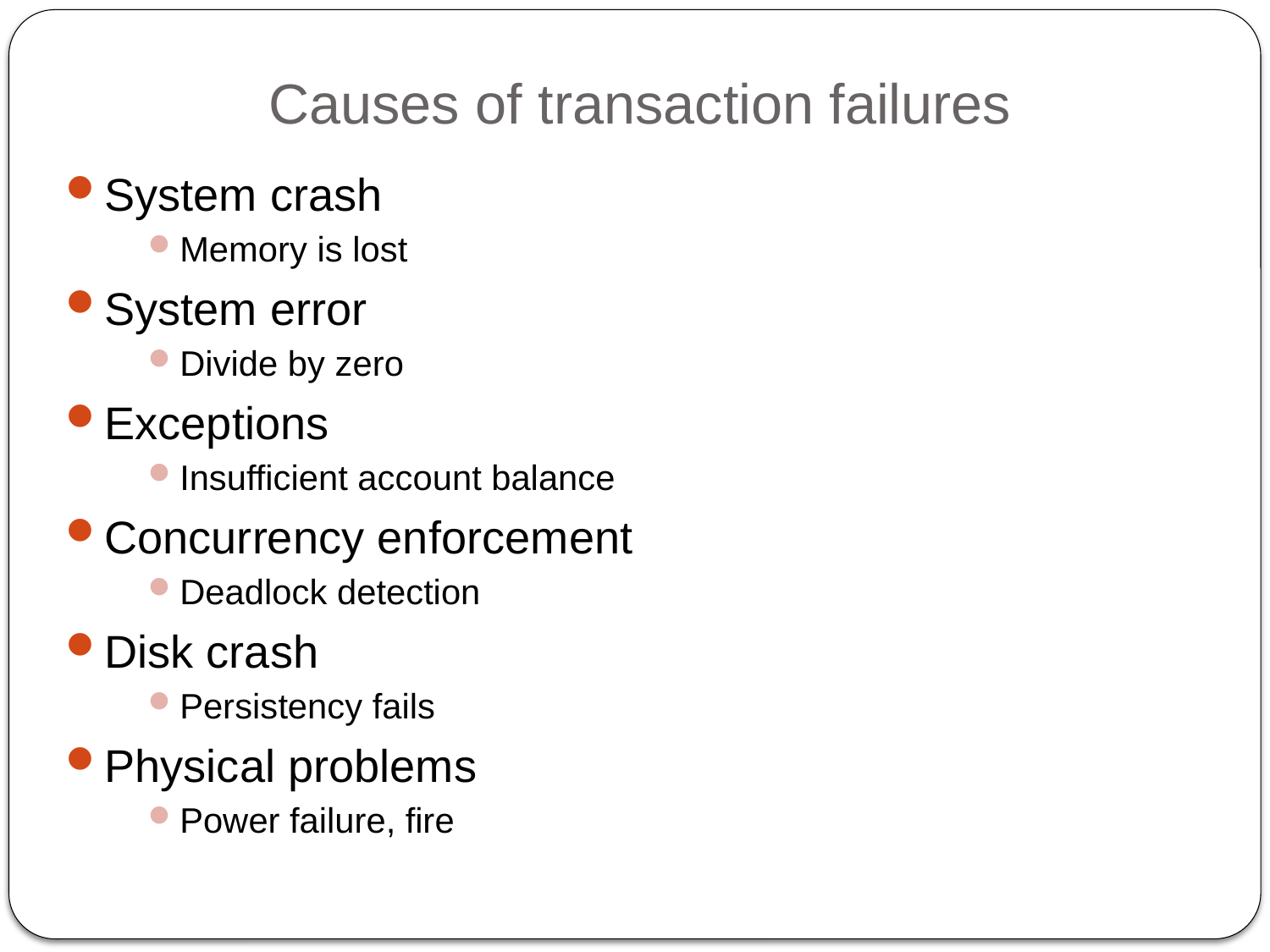

# Causes of transaction failures
System crash
Memory is lost
System error
Divide by zero
Exceptions
Insufficient account balance
Concurrency enforcement
Deadlock detection
Disk crash
Persistency fails
Physical problems
Power failure, fire